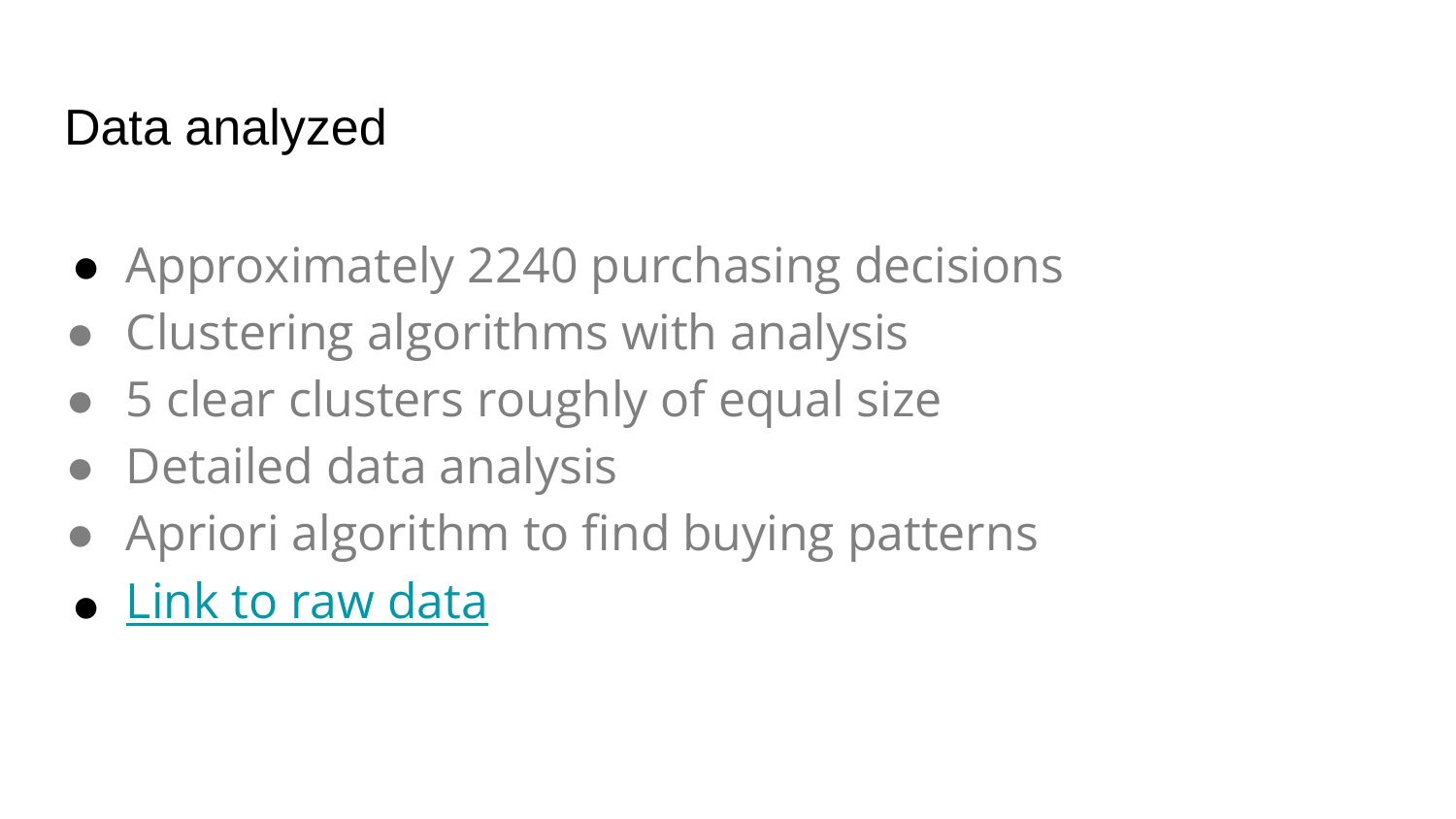

# Data analyzed
Approximately 2240 purchasing decisions
Clustering algorithms with analysis
5 clear clusters roughly of equal size
Detailed data analysis
Apriori algorithm to find buying patterns
Link to raw data